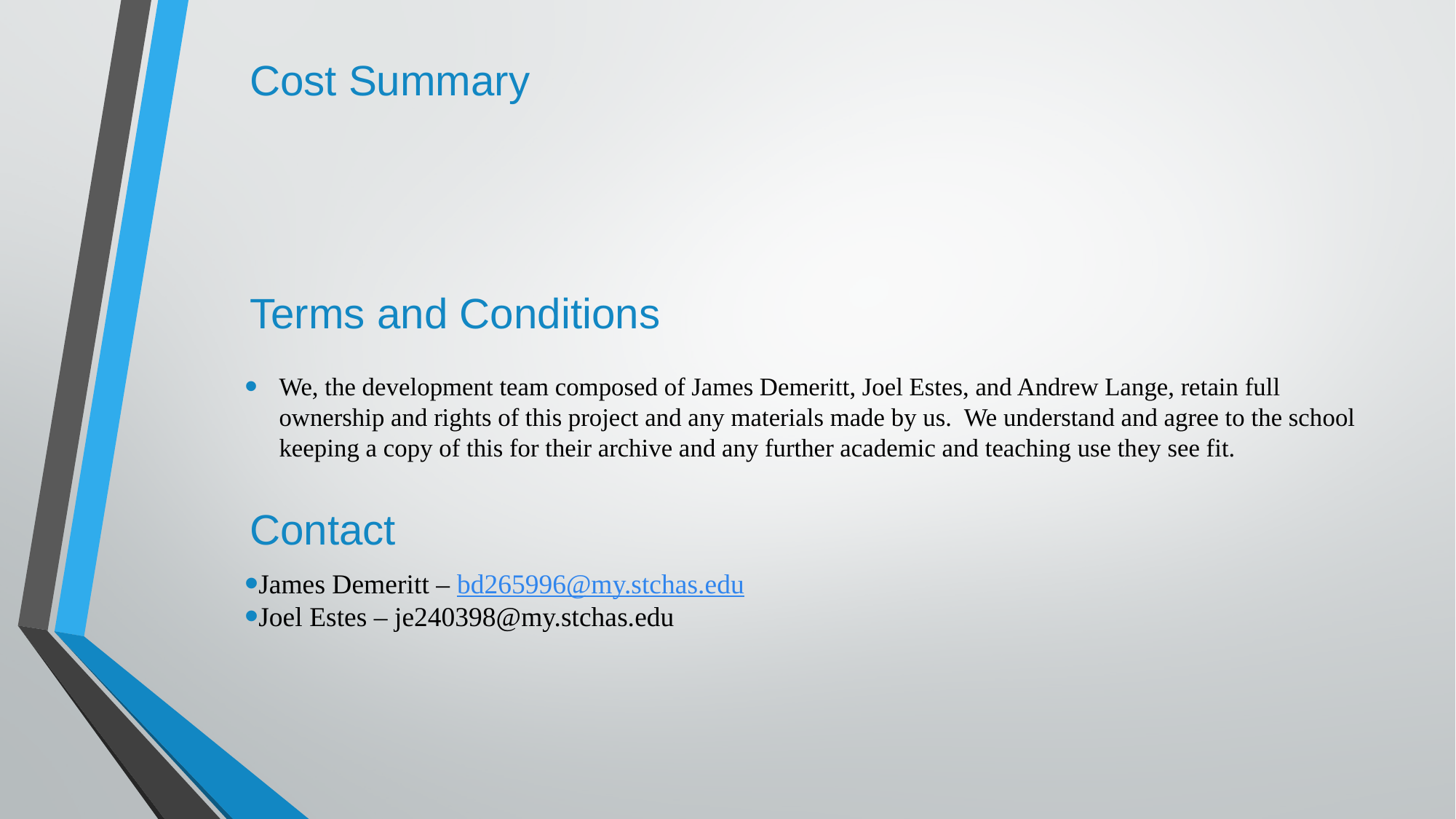

Cost Summary

Terms and Conditions
We, the development team composed of James Demeritt, Joel Estes, and Andrew Lange, retain full ownership and rights of this project and any materials made by us.  We understand and agree to the school keeping a copy of this for their archive and any further academic and teaching use they see fit.

Contact
James Demeritt – bd265996@my.stchas.edu
Joel Estes – je240398@my.stchas.edu